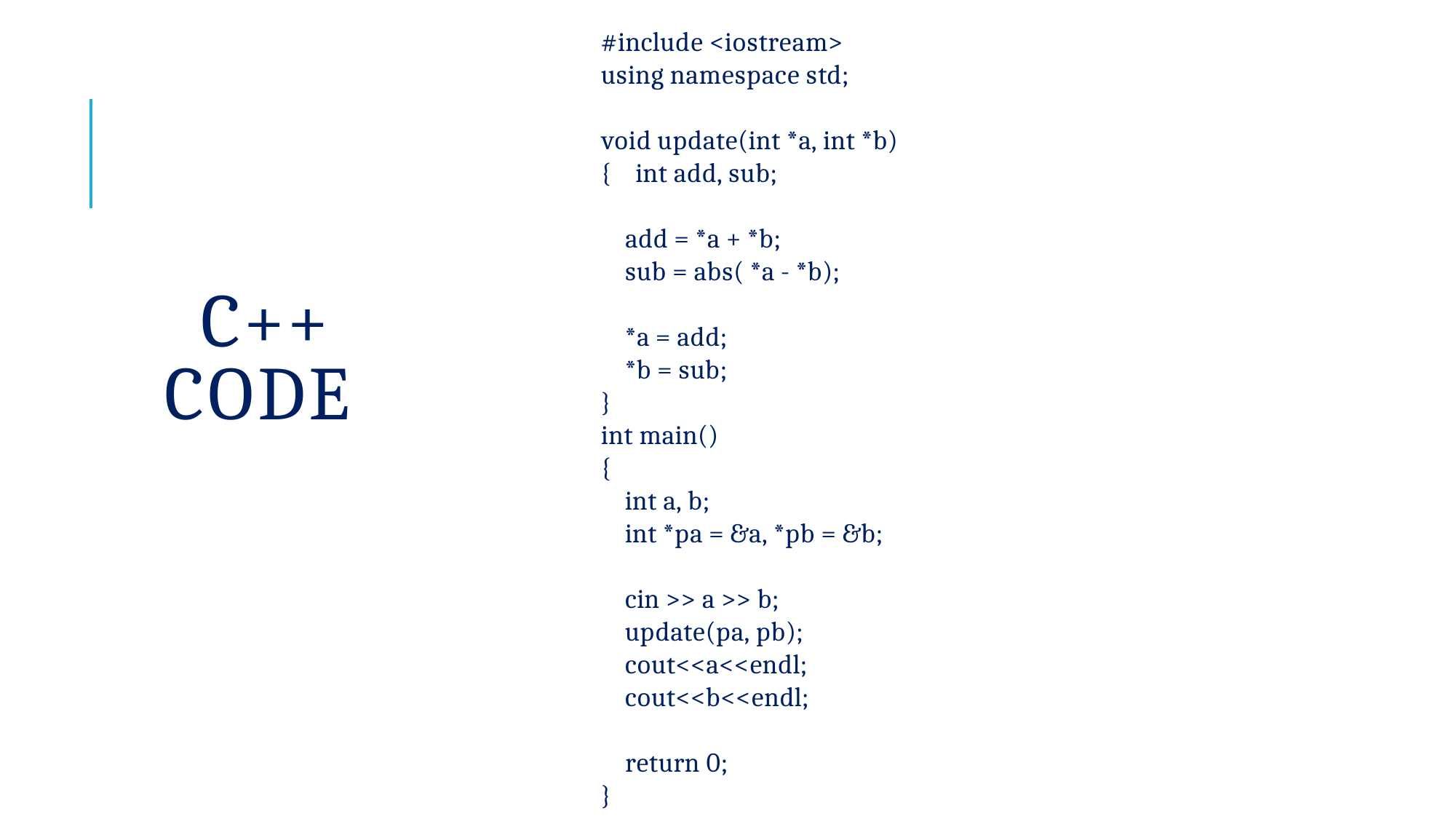

#include <iostream>
using namespace std;
void update(int *a, int *b)
{    int add, sub;
    add = *a + *b;
    sub = abs( *a - *b);
    *a = add;
    *b = sub;
}
int main()
{
    int a, b;
    int *pa = &a, *pb = &b;
    cin >> a >> b;
    update(pa, pb);
    cout<<a<<endl;
    cout<<b<<endl;

    return 0;
}

# C++ CODE